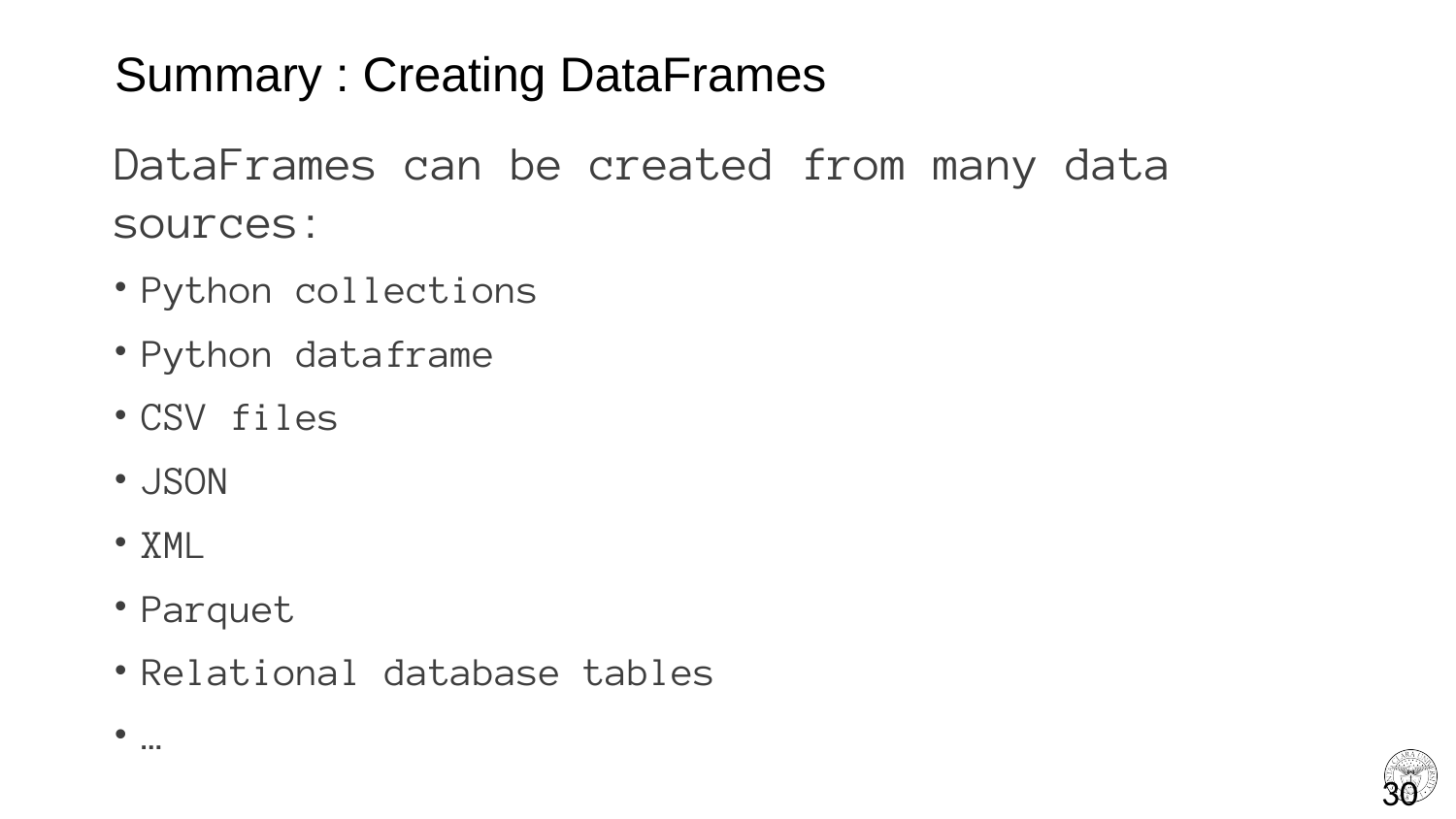

# Summary : Creating DataFrames
DataFrames can be created from many data sources:
Python collections
Python dataframe
CSV files
JSON
XML
Parquet
Relational database tables
…

30